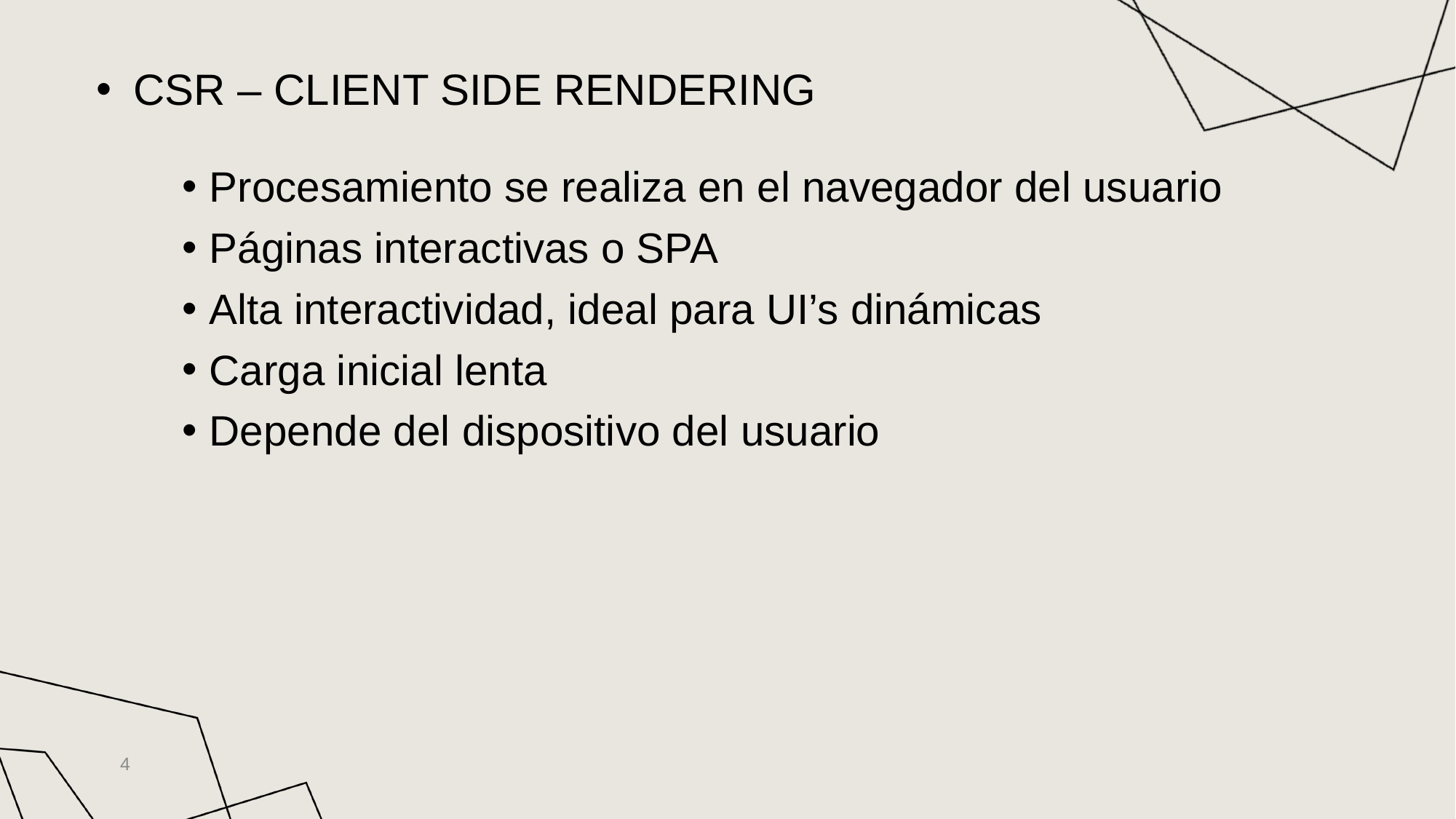

CSR – CLIENT SIDE RENDERING
Procesamiento se realiza en el navegador del usuario
Páginas interactivas o SPA
Alta interactividad, ideal para UI’s dinámicas
Carga inicial lenta
Depende del dispositivo del usuario
4